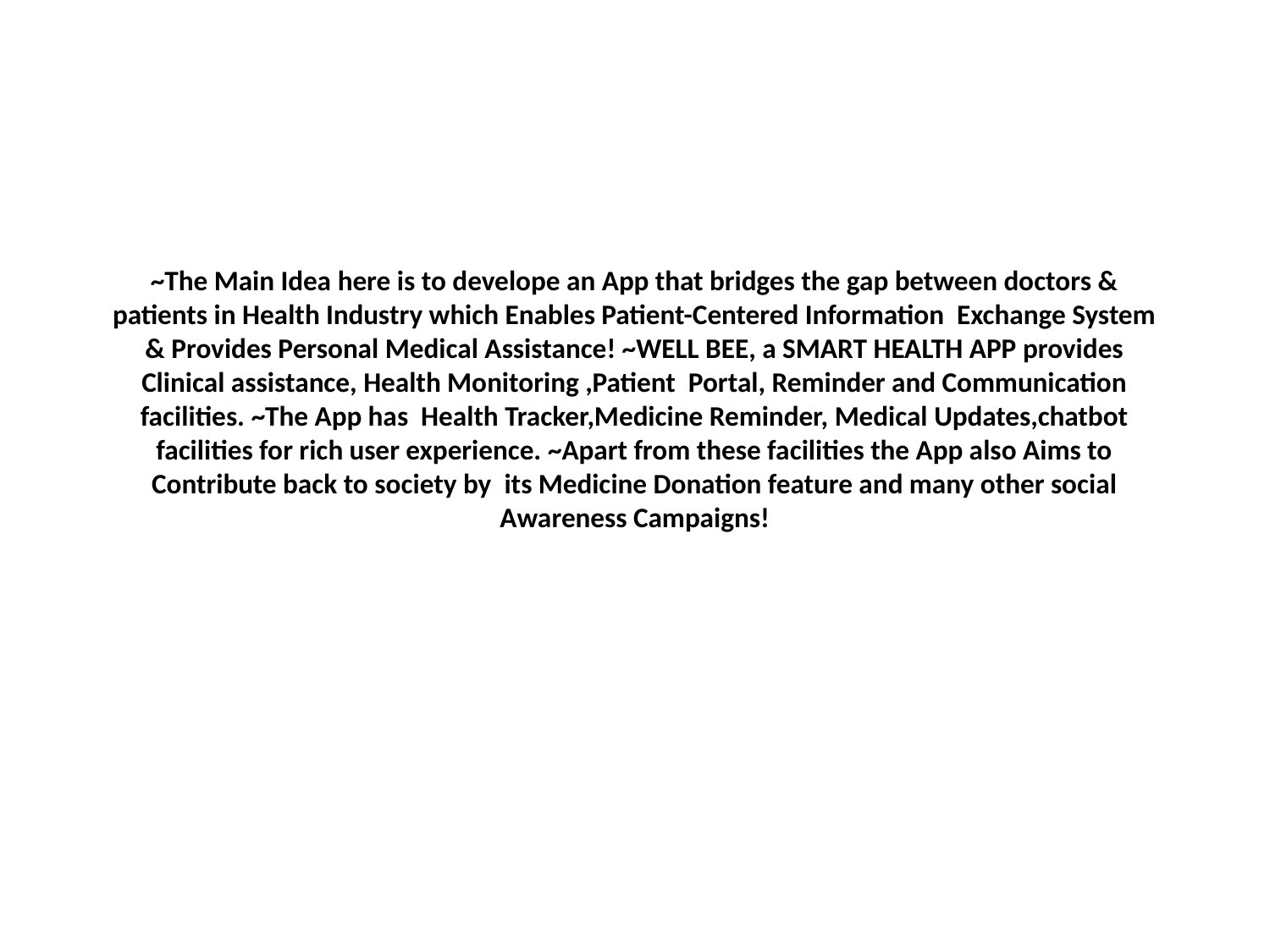

# ~The Main Idea here is to develope an App that bridges the gap between doctors & patients in Health Industry which Enables Patient-Centered Information  Exchange System & Provides Personal Medical Assistance! ~WELL BEE, a SMART HEALTH APP provides Clinical assistance, Health Monitoring ,Patient  Portal, Reminder and Communication facilities. ~The App has  Health Tracker,Medicine Reminder, Medical Updates,chatbot facilities for rich user experience. ~Apart from these facilities the App also Aims to Contribute back to society by  its Medicine Donation feature and many other social Awareness Campaigns!